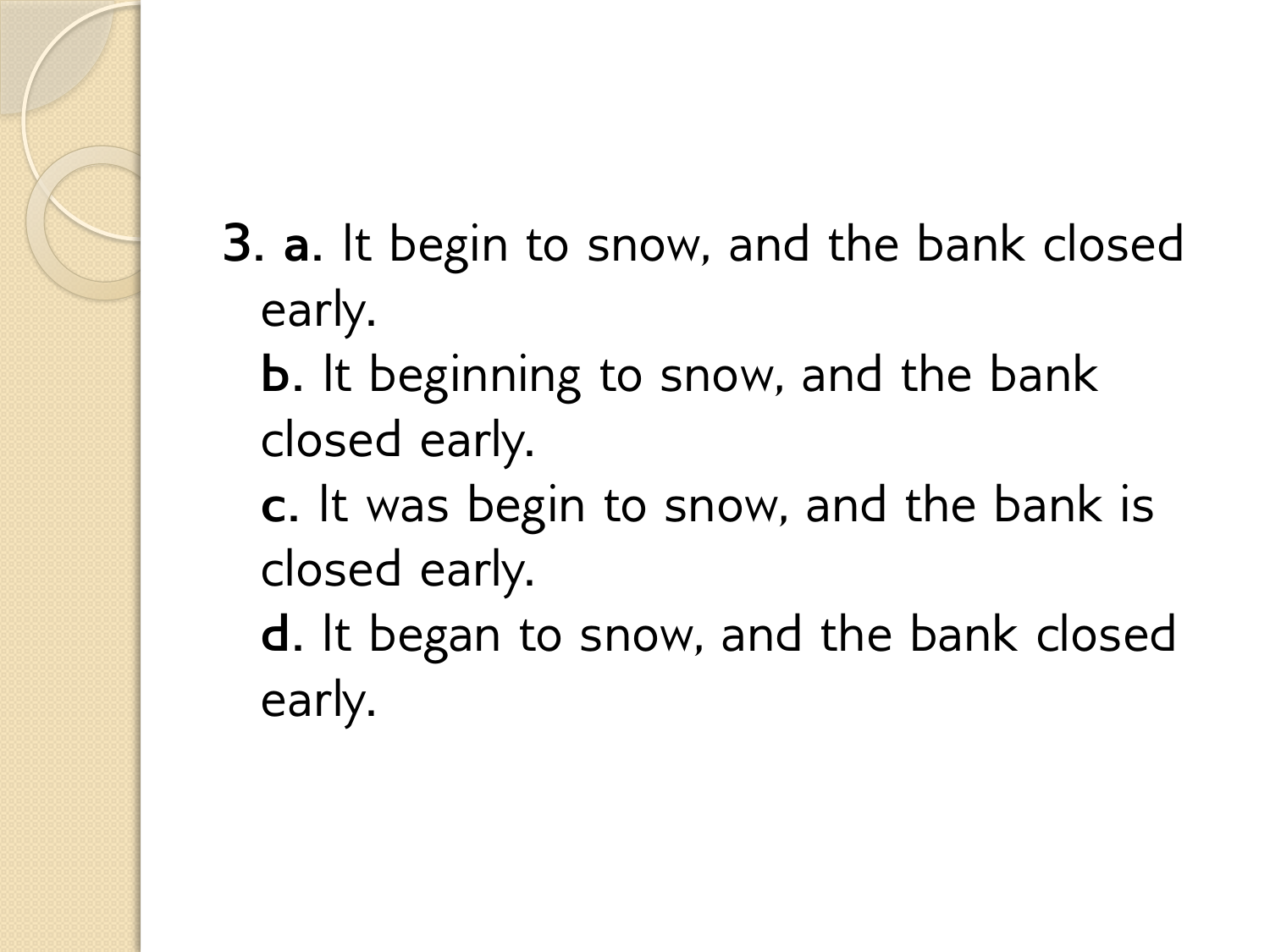

#
3. a. It begin to snow, and the bank closed early.
b. It beginning to snow, and the bank closed early.
c. It was begin to snow, and the bank is closed early.
d. It began to snow, and the bank closed early.